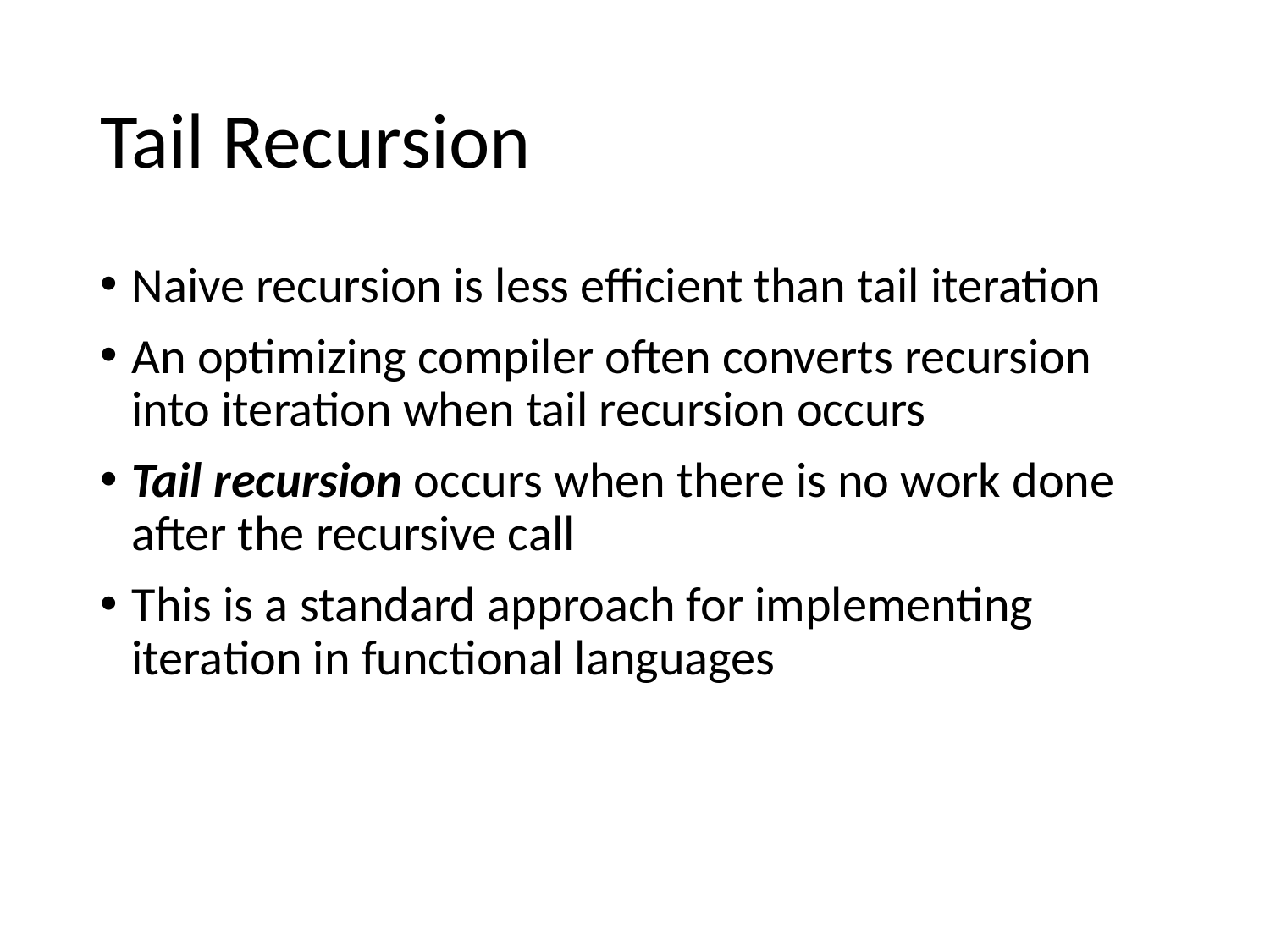

# Tail Recursion
Naive recursion is less efficient than tail iteration
An optimizing compiler often converts recursion into iteration when tail recursion occurs
Tail recursion occurs when there is no work done after the recursive call
This is a standard approach for implementing iteration in functional languages